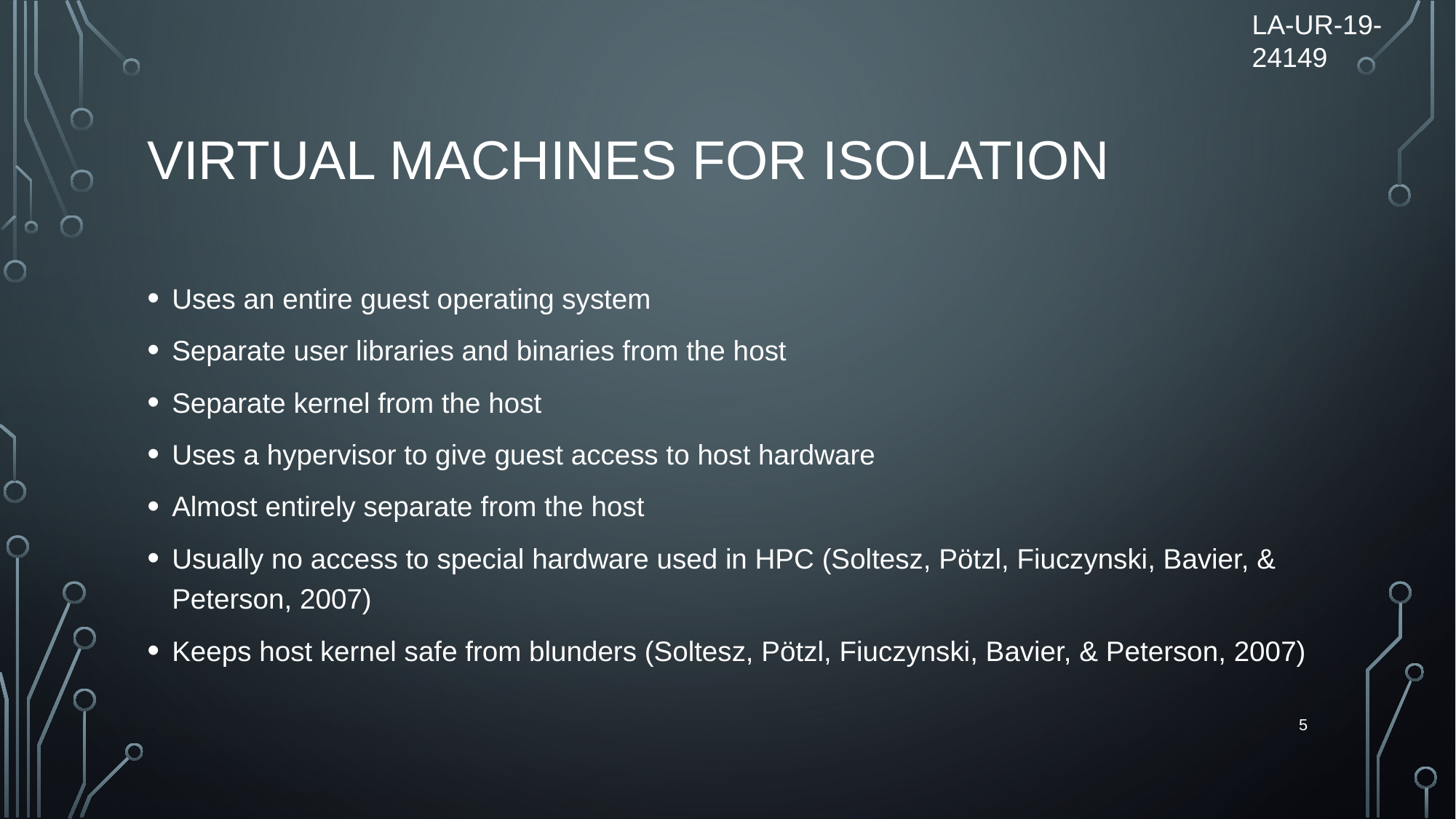

LA-UR-19-24149
# Virtual machines for isolation
Uses an entire guest operating system
Separate user libraries and binaries from the host
Separate kernel from the host
Uses a hypervisor to give guest access to host hardware
Almost entirely separate from the host
Usually no access to special hardware used in HPC (Soltesz, Pötzl, Fiuczynski, Bavier, & Peterson, 2007)
Keeps host kernel safe from blunders (Soltesz, Pötzl, Fiuczynski, Bavier, & Peterson, 2007)

5